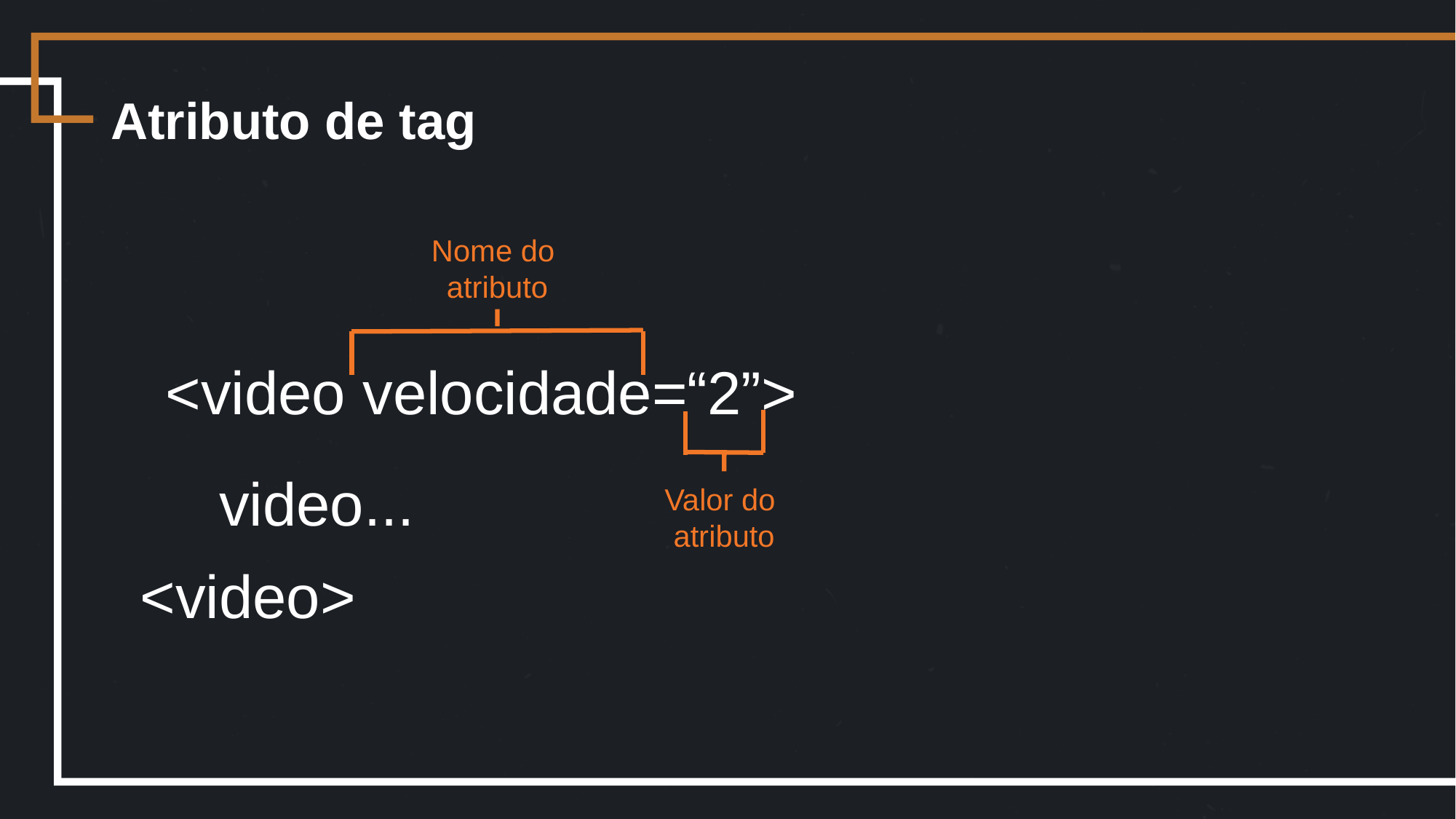

# Atributo de tag
Nome do
atributo
<video velocidade=“2”>
Valor do
atributo
video...
<video>